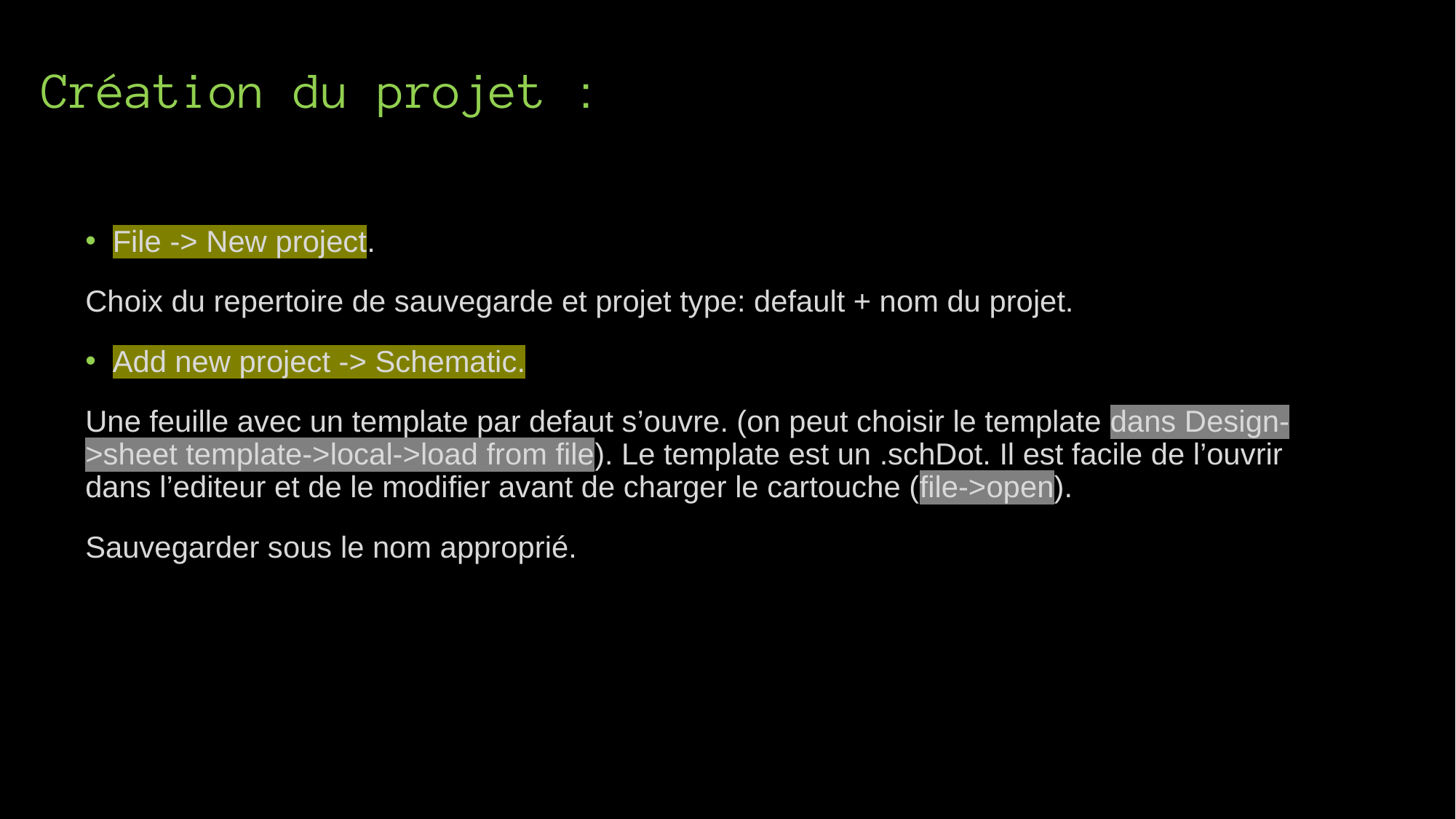

# Création du projet :
File -> New project.
Choix du repertoire de sauvegarde et projet type: default + nom du projet.
Add new project -> Schematic.
Une feuille avec un template par defaut s’ouvre. (on peut choisir le template dans Design->sheet template->local->load from file). Le template est un .schDot. Il est facile de l’ouvrir dans l’editeur et de le modifier avant de charger le cartouche (file->open).
Sauvegarder sous le nom approprié.